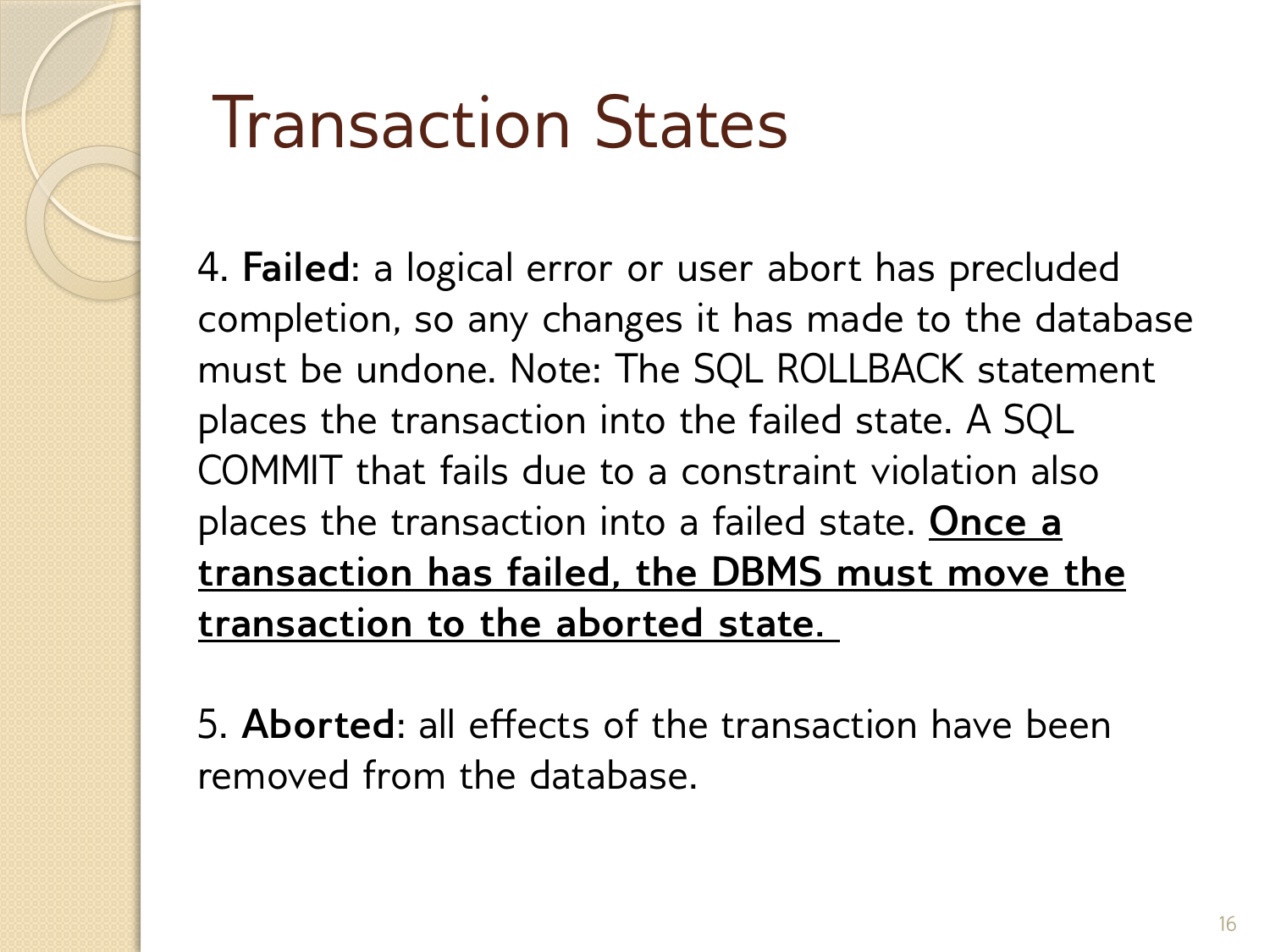

# Transaction States
4. Failed: a logical error or user abort has precluded completion, so any changes it has made to the database must be undone. Note: The SQL ROLLBACK statement places the transaction into the failed state. A SQL COMMIT that fails due to a constraint violation also places the transaction into a failed state. Once a transaction has failed, the DBMS must move the transaction to the aborted state.

5. Aborted: all effects of the transaction have been removed from the database.
16